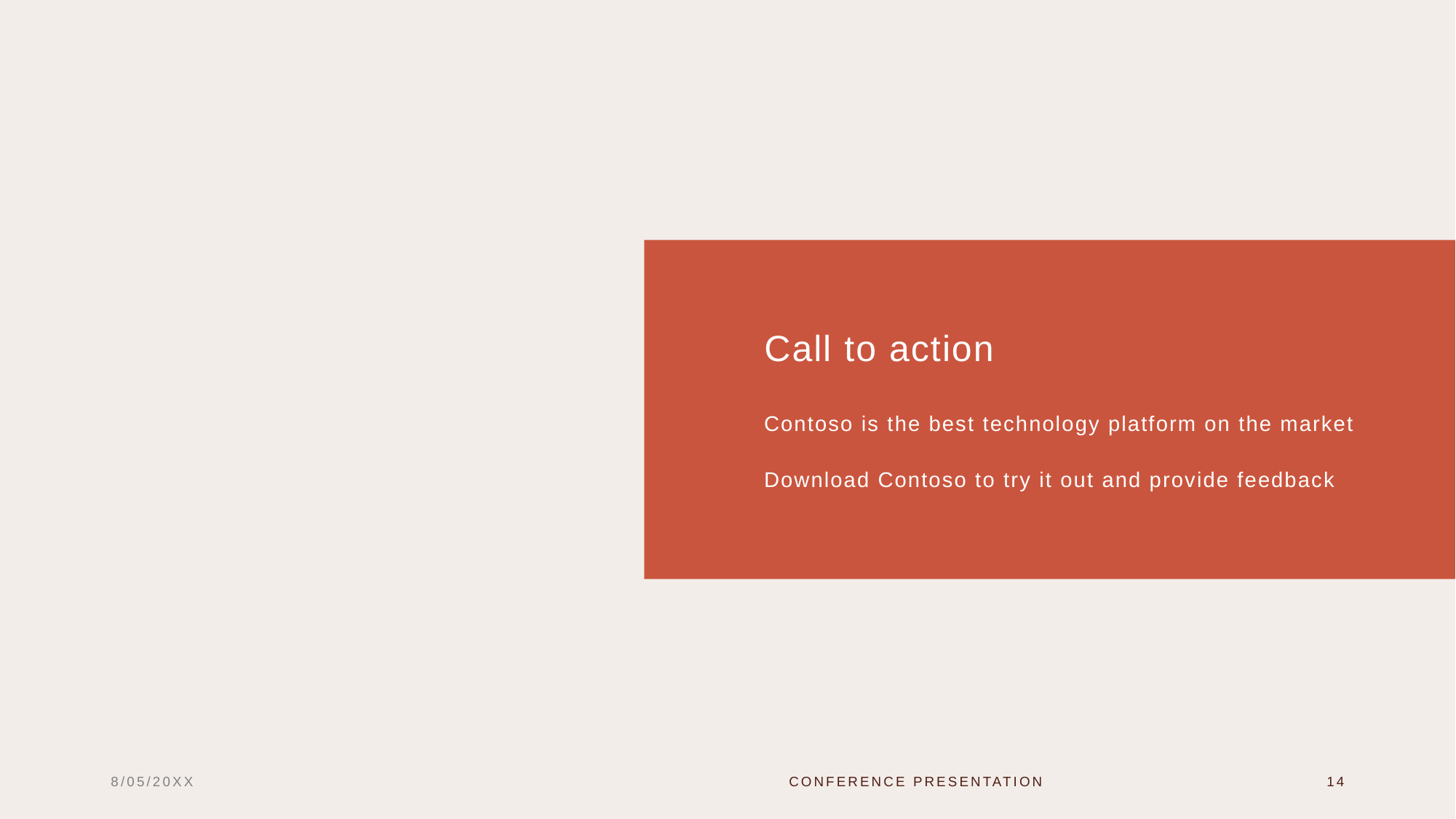

# Call to action
Contoso is the best technology platform on the market​
Download Contoso to try it out and provide feedback​
​
8/05/20XX
Conference Presentation
14